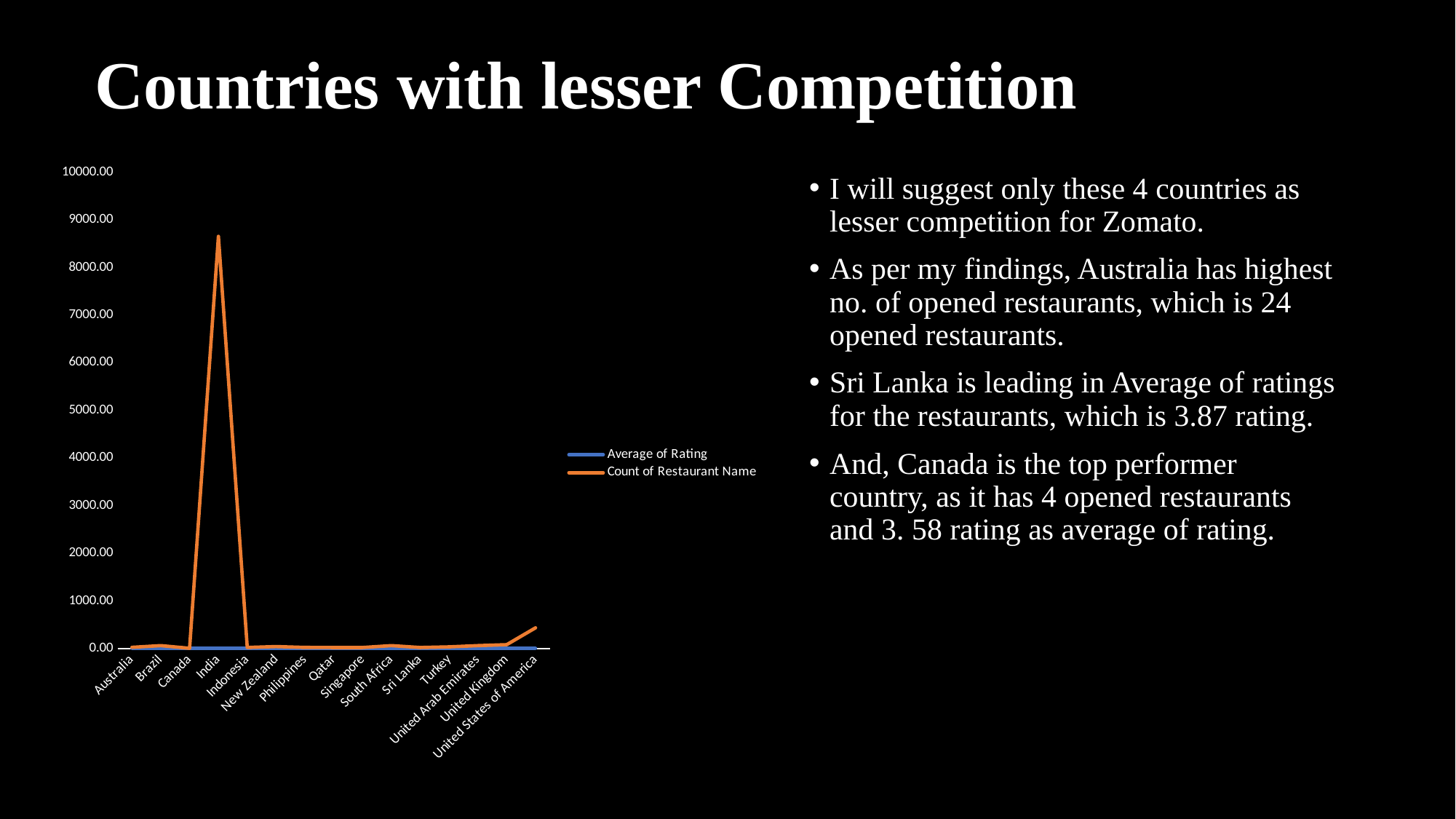

# Countries with lesser Competition

### Chart

| Category | Average of Rating | Count of Restaurant Name |
|---|---|---|
| Australia | 3.6583333333333337 | 24.0 |
| Brazil | 3.8466666666666667 | 60.0 |
| Canada | 3.575 | 4.0 |
| India | 2.7705501618122987 | 8652.0 |
| Indonesia | 4.295238095238096 | 21.0 |
| New Zealand | 4.262499999999999 | 40.0 |
| Philippines | 4.468181818181819 | 22.0 |
| Qatar | 4.06 | 20.0 |
| Singapore | 3.575 | 20.0 |
| South Africa | 4.210000000000001 | 60.0 |
| Sri Lanka | 3.87 | 20.0 |
| Turkey | 4.3 | 34.0 |
| United Arab Emirates | 4.233333333333335 | 60.0 |
| United Kingdom | 4.1 | 80.0 |
| United States of America | 4.011290322580642 | 434.0 |
I will suggest only these 4 countries as lesser competition for Zomato.
As per my findings, Australia has highest no. of opened restaurants, which is 24 opened restaurants.
Sri Lanka is leading in Average of ratings for the restaurants, which is 3.87 rating.
And, Canada is the top performer country, as it has 4 opened restaurants and 3. 58 rating as average of rating.